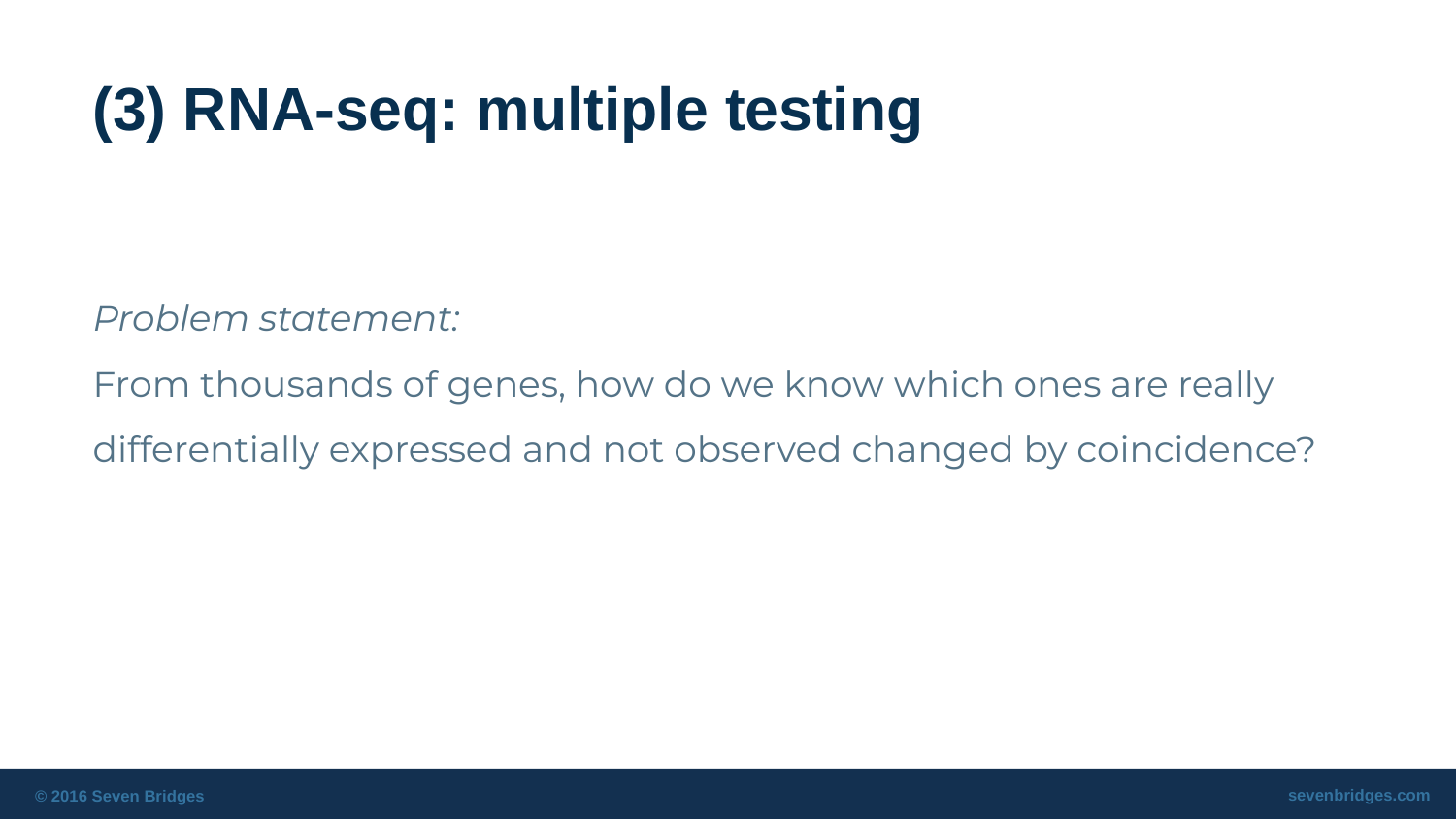

(3) RNA-seq: multiple testing

Problem statement:
From thousands of genes, how do we know which ones are really differentially expressed and not observed changed by coincidence?